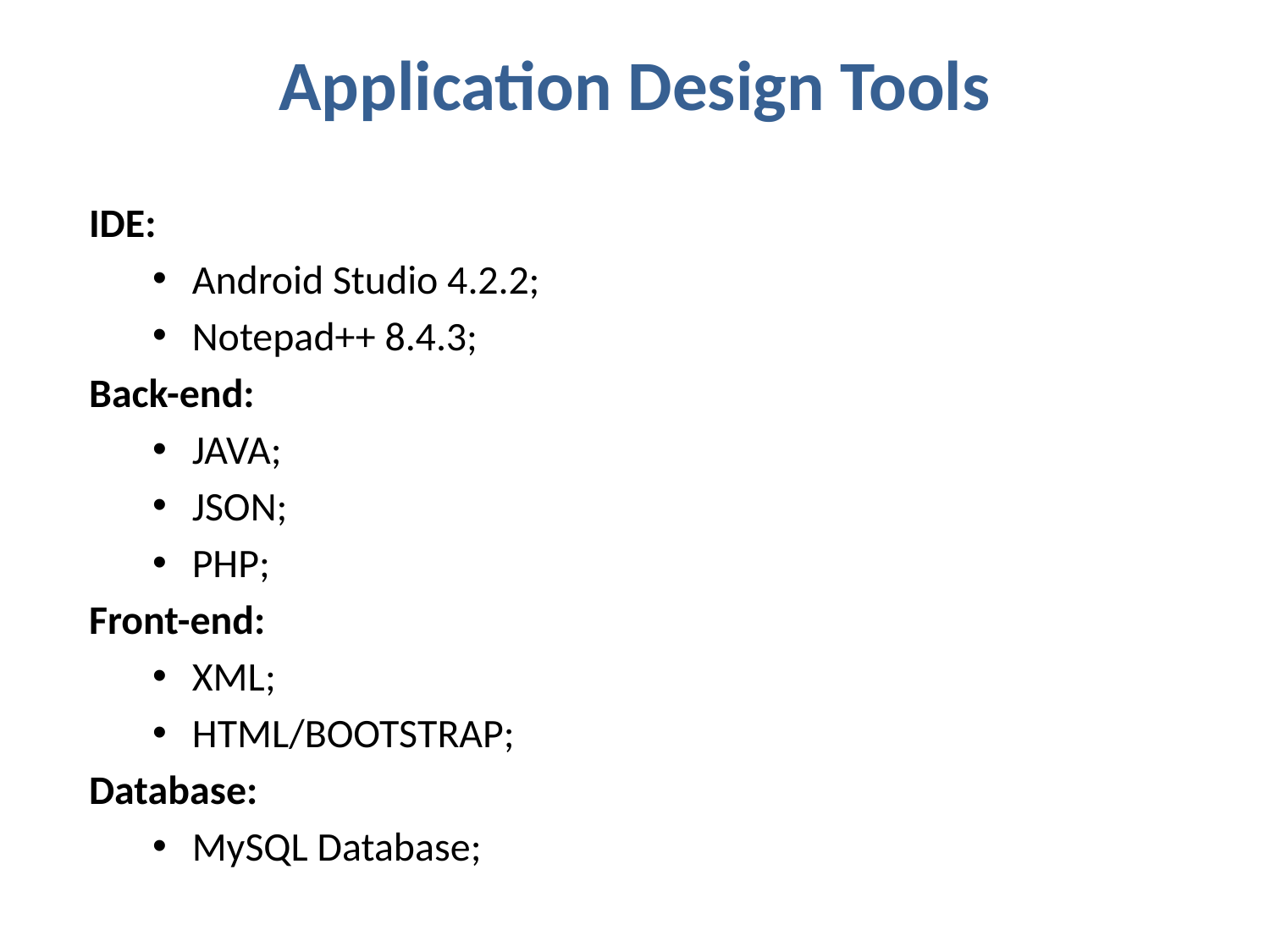

# Application Design Tools
IDE:
Android Studio 4.2.2;
Notepad++ 8.4.3;
Back-end:
JAVA;
JSON;
PHP;
Front-end:
XML;
HTML/BOOTSTRAP;
Database:
MySQL Database;